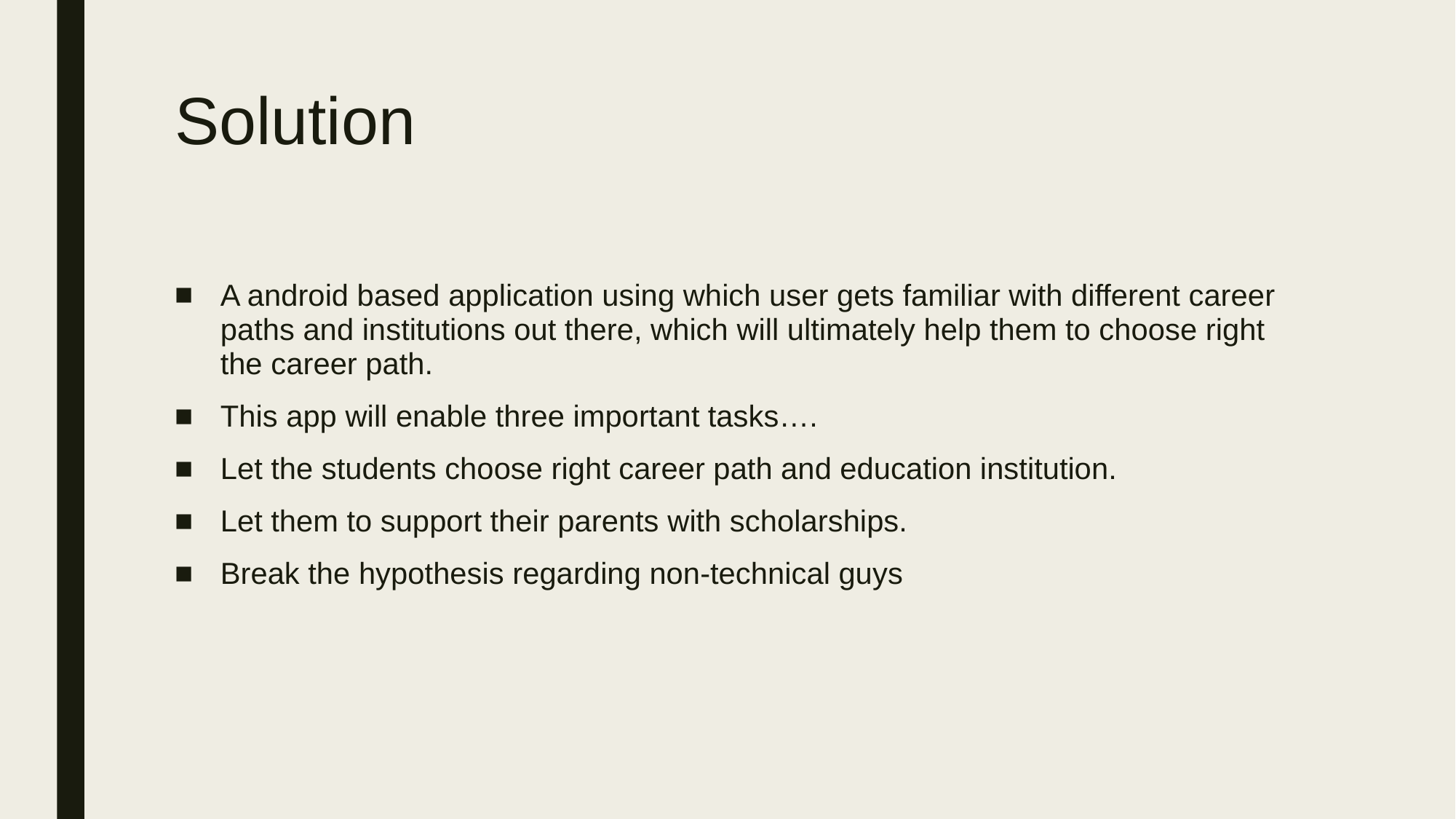

# Solution
A android based application using which user gets familiar with different career paths and institutions out there, which will ultimately help them to choose right the career path.
This app will enable three important tasks….
Let the students choose right career path and education institution.
Let them to support their parents with scholarships.
Break the hypothesis regarding non-technical guys